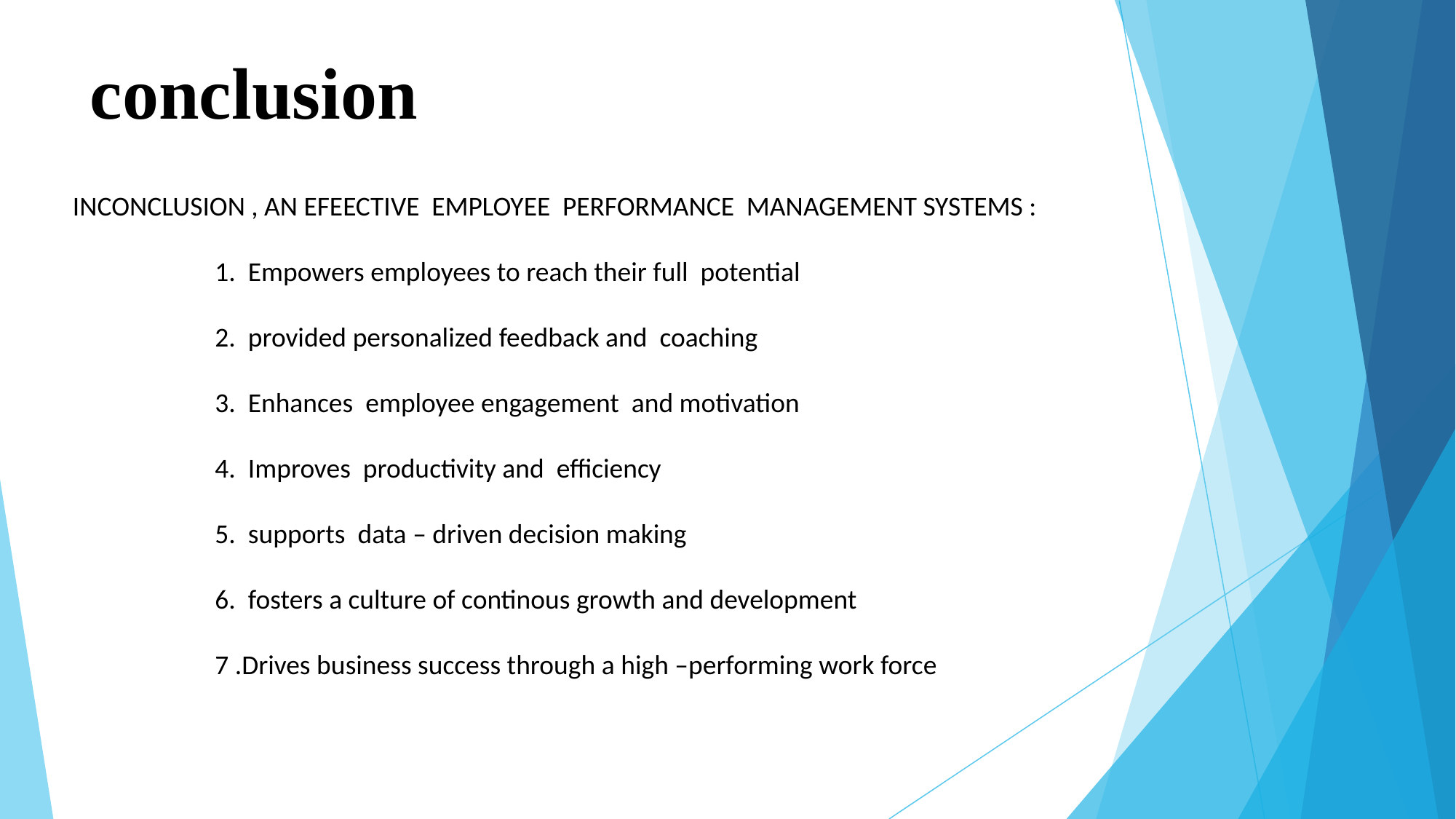

# conclusion
INCONCLUSION , AN EFEECTIVE  EMPLOYEE  PERFORMANCE  MANAGEMENT SYSTEMS :

                       1.  Empowers employees to reach their full  potential

                       2.  provided personalized feedback and  coaching

                       3.  Enhances  employee engagement  and motivation

                       4.  Improves  productivity and  efficiency

                       5.  supports  data – driven decision making

                       6.  fosters a culture of continous growth and development

                       7 .Drives business success through a high –performing work force